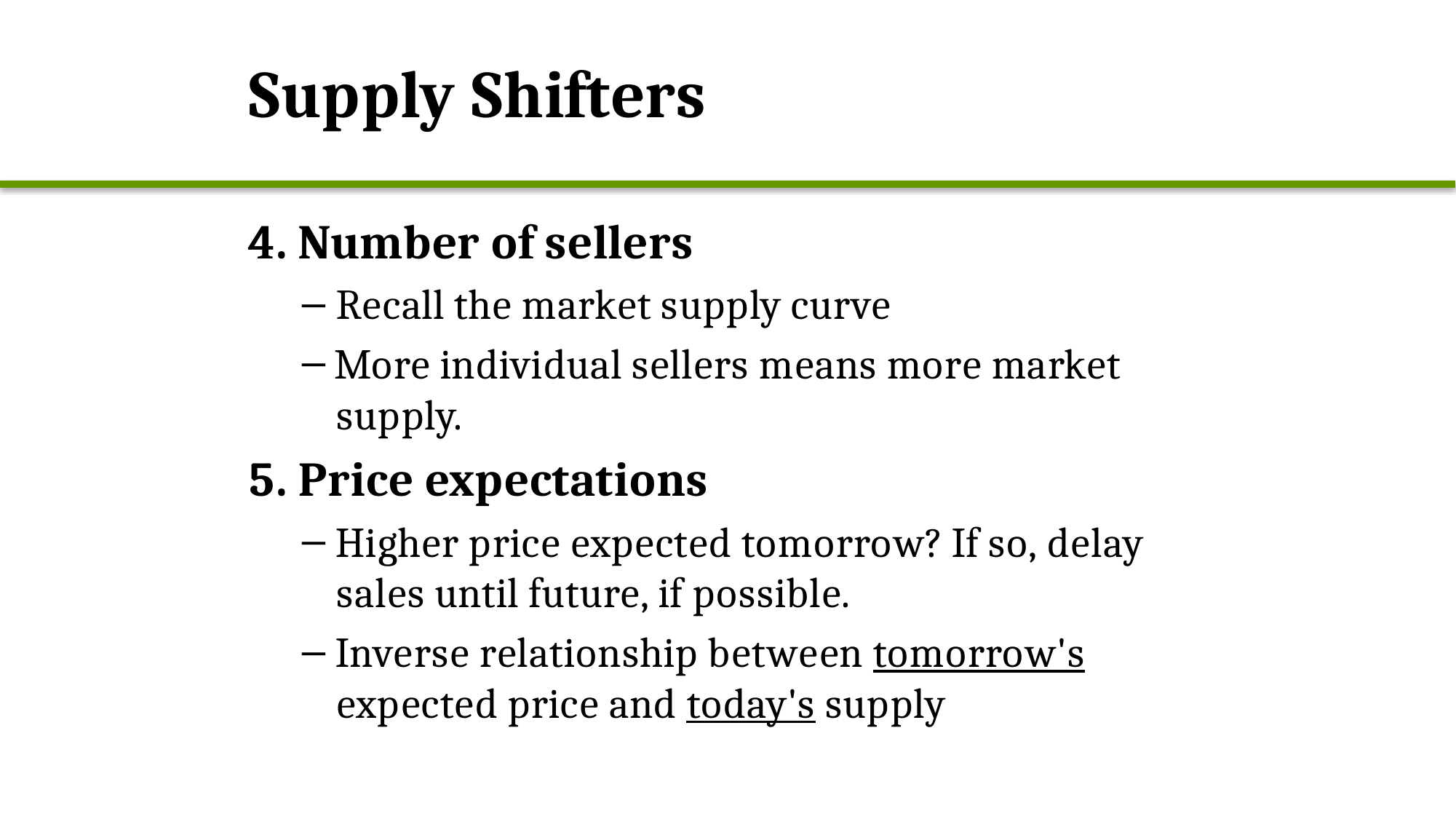

# Supply Shifters
4. Number of sellers
Recall the market supply curve
More individual sellers means more market supply.
5. Price expectations
Higher price expected tomorrow? If so, delay sales until future, if possible.
Inverse relationship between tomorrow's expected price and today's supply